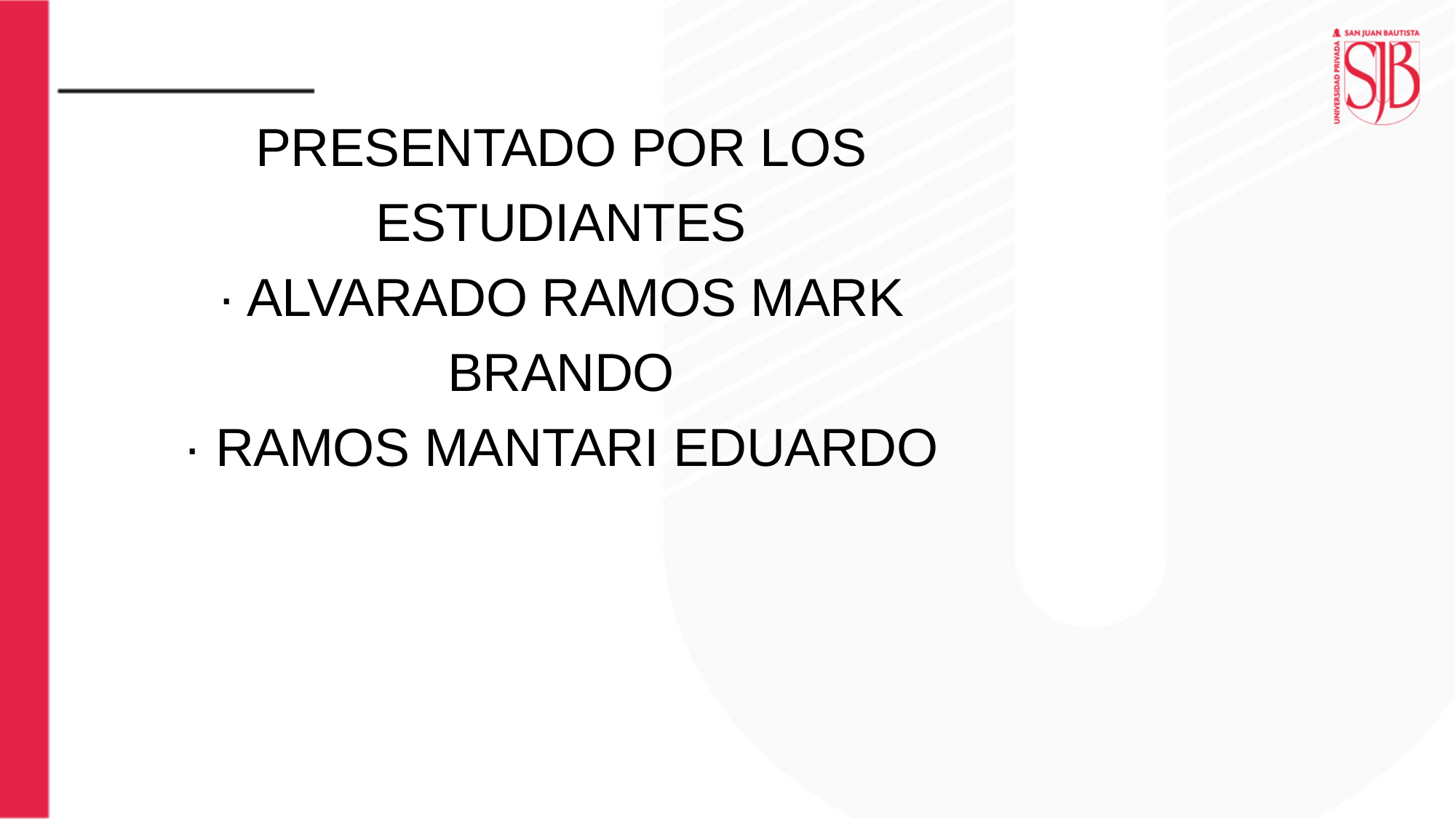

PRESENTADO POR LOS ESTUDIANTES
· ALVARADO RAMOS MARK BRANDO
· RAMOS MANTARI EDUARDO